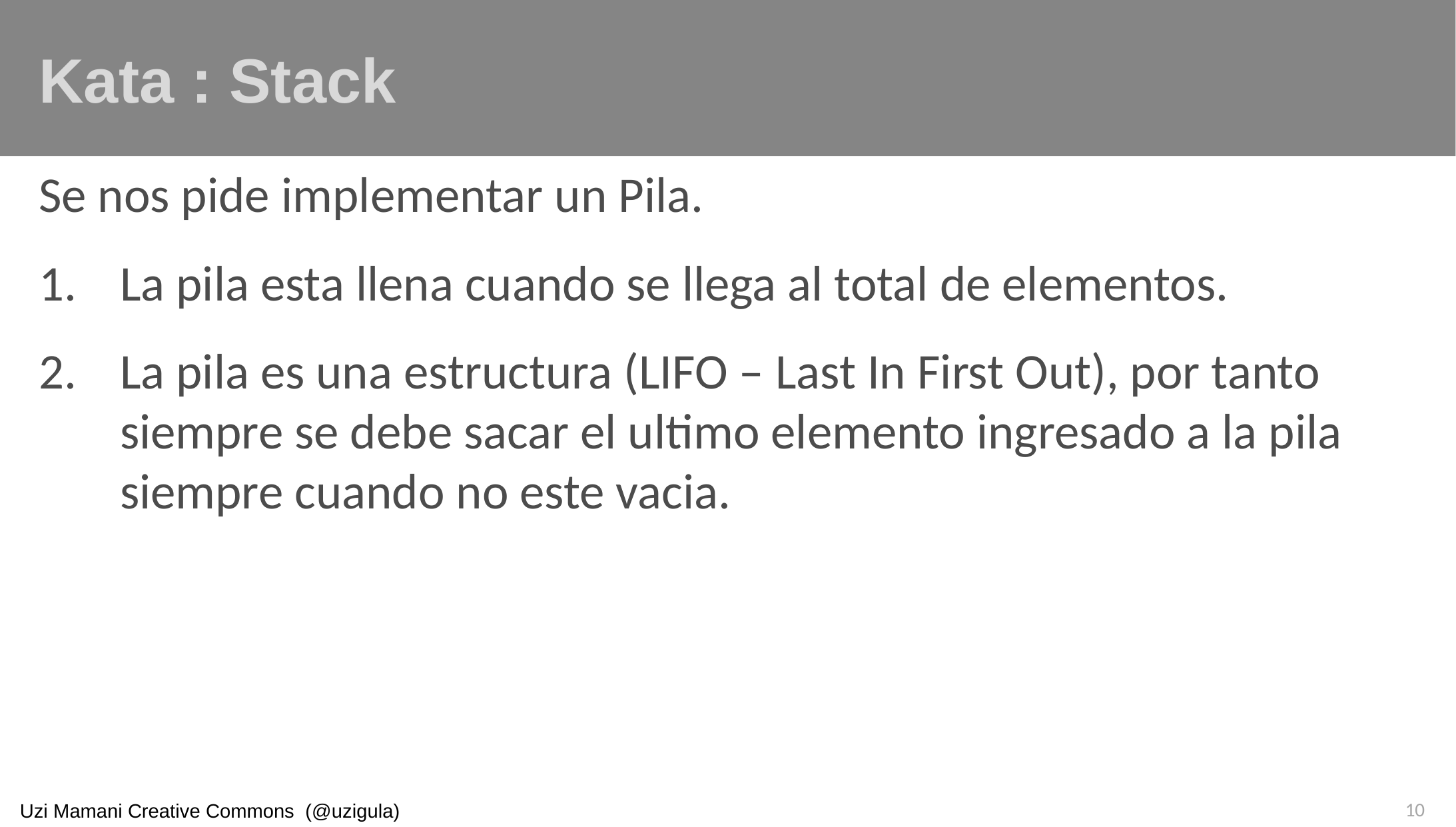

# Kata : Stack
Se nos pide implementar un Pila.
La pila esta llena cuando se llega al total de elementos.
La pila es una estructura (LIFO – Last In First Out), por tanto siempre se debe sacar el ultimo elemento ingresado a la pila siempre cuando no este vacia.
10
Uzi Mamani Creative Commons  (@uzigula)